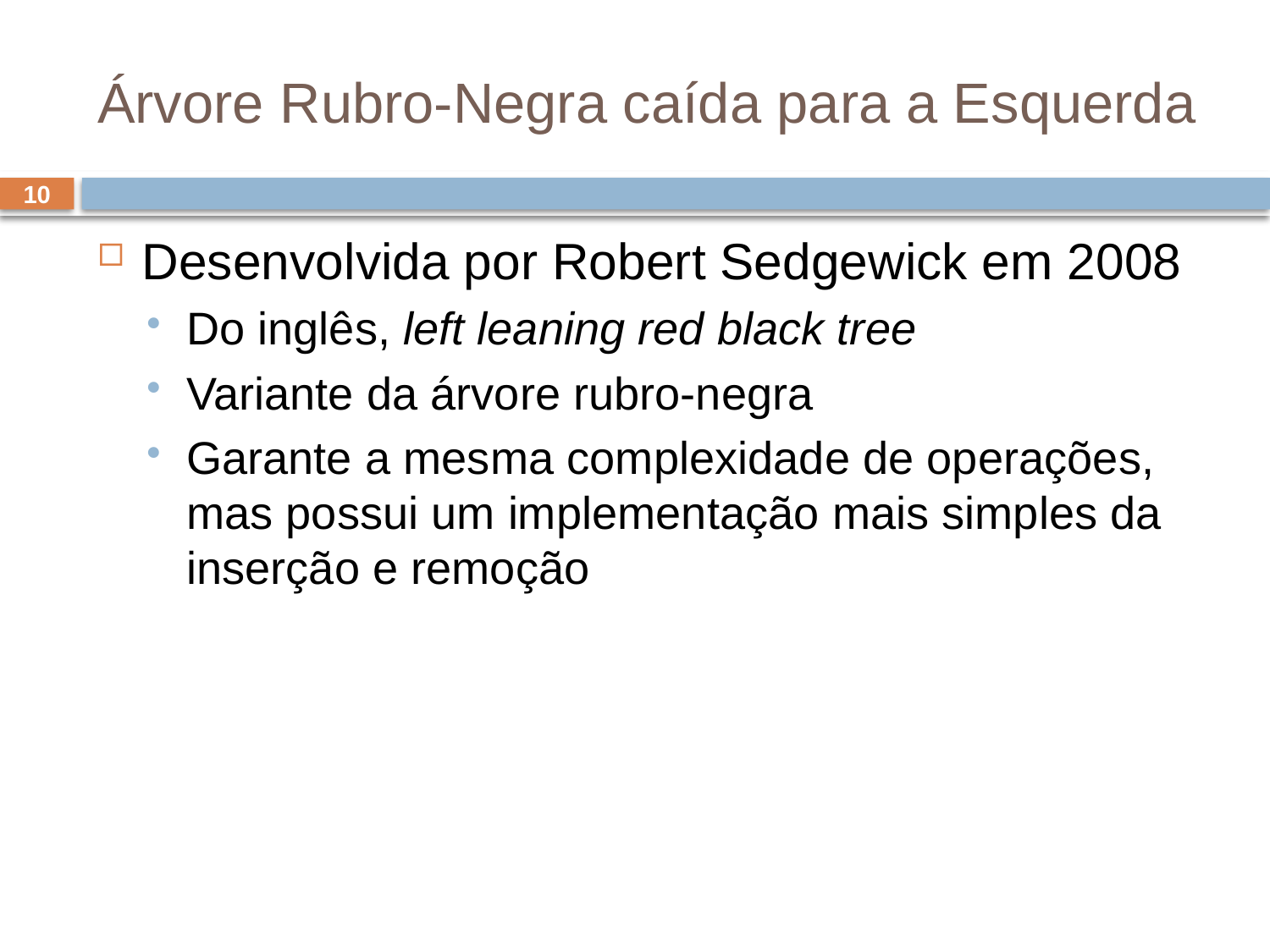

# Árvore Rubro-Negra caída para a Esquerda
10
Desenvolvida por Robert Sedgewick em 2008
Do inglês, left leaning red black tree
Variante da árvore rubro-negra
Garante a mesma complexidade de operações, mas possui um implementação mais simples da inserção e remoção